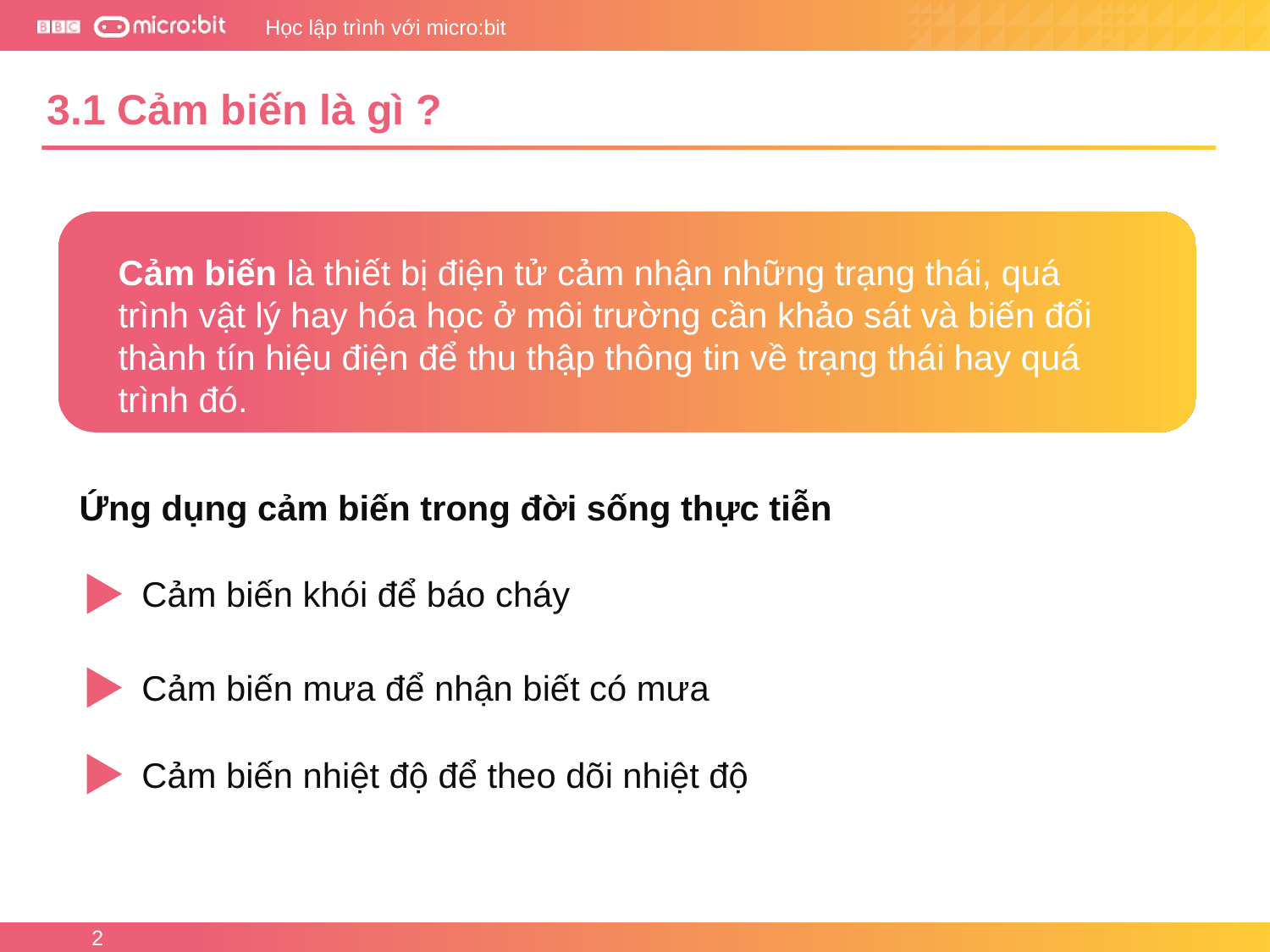

3.1 Cảm biến là gì ?

Cảm biến là thiết bị điện tử cảm nhận những trạng thái, quá trình vật lý hay hóa học ở môi trường cần khảo sát và biến đổi thành tín hiệu điện để thu thập thông tin về trạng thái hay quá trình đó.
Ứng dụng cảm biến trong đời sống thực tiễn
Cảm biến khói để báo cháy

Cảm biến mưa để nhận biết có mưa

Cảm biến nhiệt độ để theo dõi nhiệt độ

2